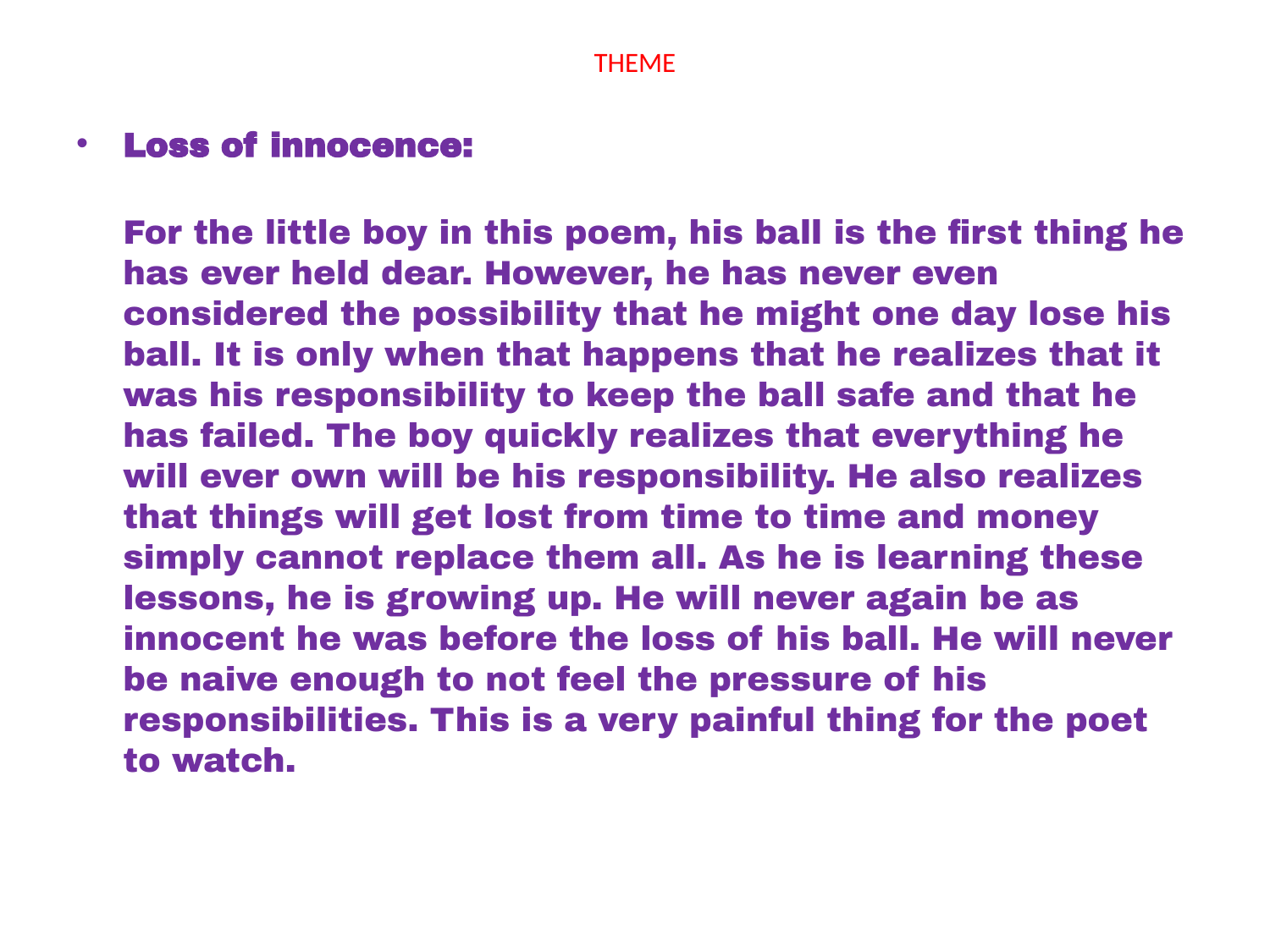

# THEME
Loss of innocence:
For the little boy in this poem, his ball is the first thing he has ever held dear. However, he has never even considered the possibility that he might one day lose his ball. It is only when that happens that he realizes that it was his responsibility to keep the ball safe and that he has failed. The boy quickly realizes that everything he will ever own will be his responsibility. He also realizes that things will get lost from time to time and money simply cannot replace them all. As he is learning these lessons, he is growing up. He will never again be as innocent he was before the loss of his ball. He will never be naive enough to not feel the pressure of his responsibilities. This is a very painful thing for the poet to watch.